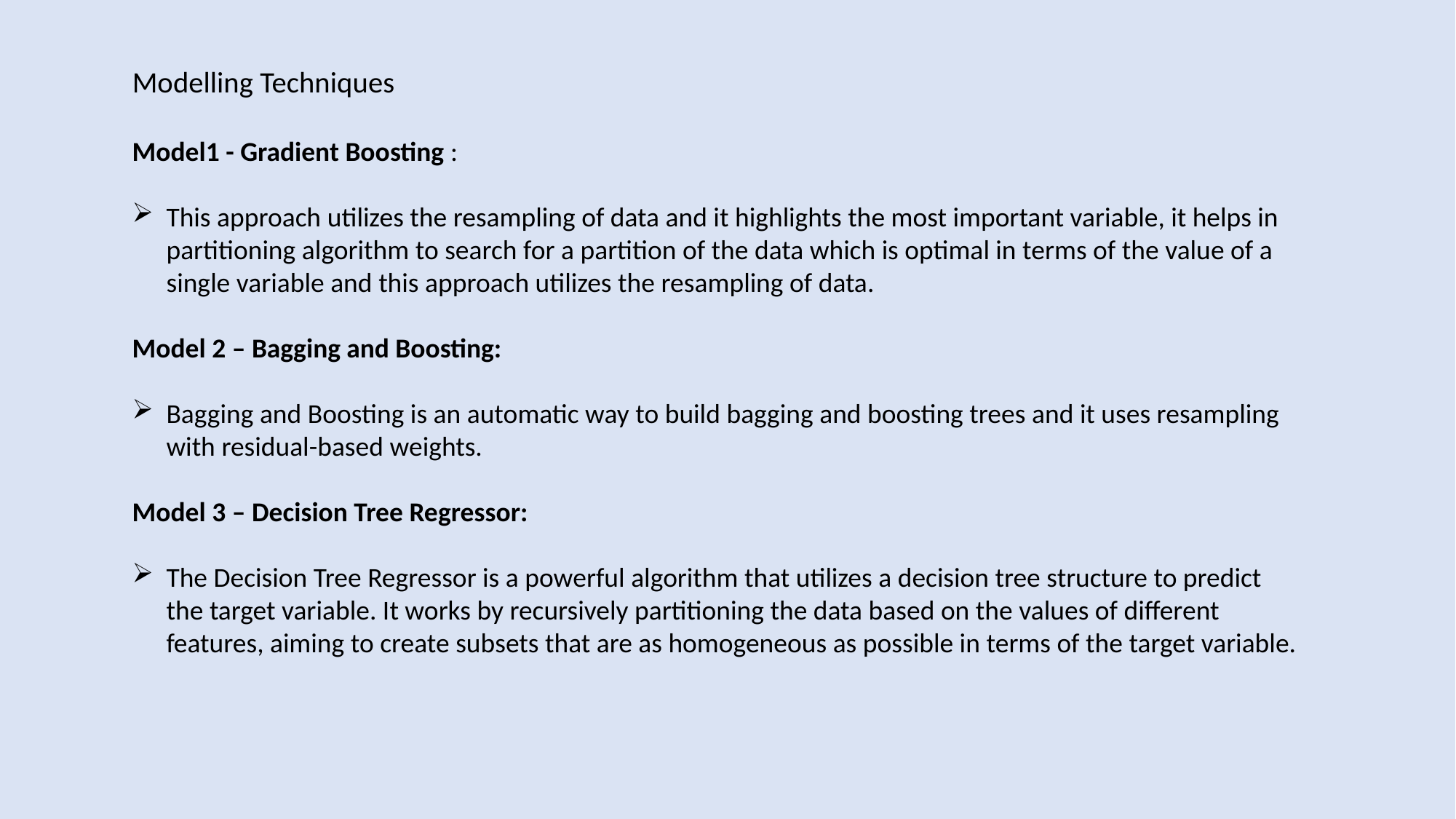

# Modelling Techniques
Model1 - Gradient Boosting :

This approach utilizes the resampling of data and it highlights the most important variable, it helps in partitioning algorithm to search for a partition of the data which is optimal in terms of the value of a single variable and this approach utilizes the resampling of data.

Model 2 – Bagging and Boosting:

Bagging and Boosting is an automatic way to build bagging and boosting trees and it uses resampling with residual-based weights.

Model 3 – Decision Tree Regressor:

The Decision Tree Regressor is a powerful algorithm that utilizes a decision tree structure to predict the target variable. It works by recursively partitioning the data based on the values of different features, aiming to create subsets that are as homogeneous as possible in terms of the target variable.